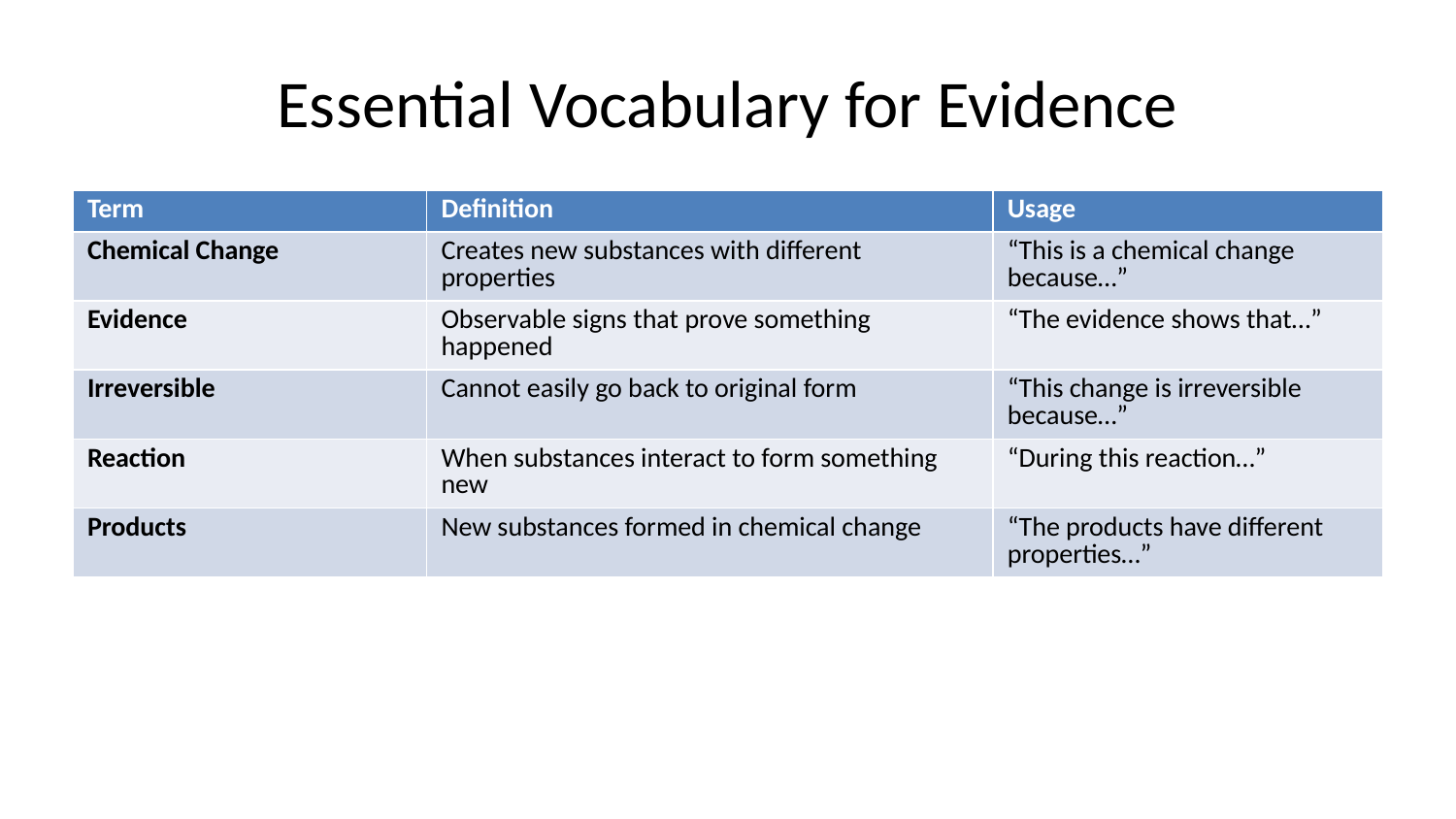

# Essential Vocabulary for Evidence
| Term | Definition | Usage |
| --- | --- | --- |
| Chemical Change | Creates new substances with different properties | “This is a chemical change because…” |
| Evidence | Observable signs that prove something happened | “The evidence shows that…” |
| Irreversible | Cannot easily go back to original form | “This change is irreversible because…” |
| Reaction | When substances interact to form something new | “During this reaction…” |
| Products | New substances formed in chemical change | “The products have different properties…” |